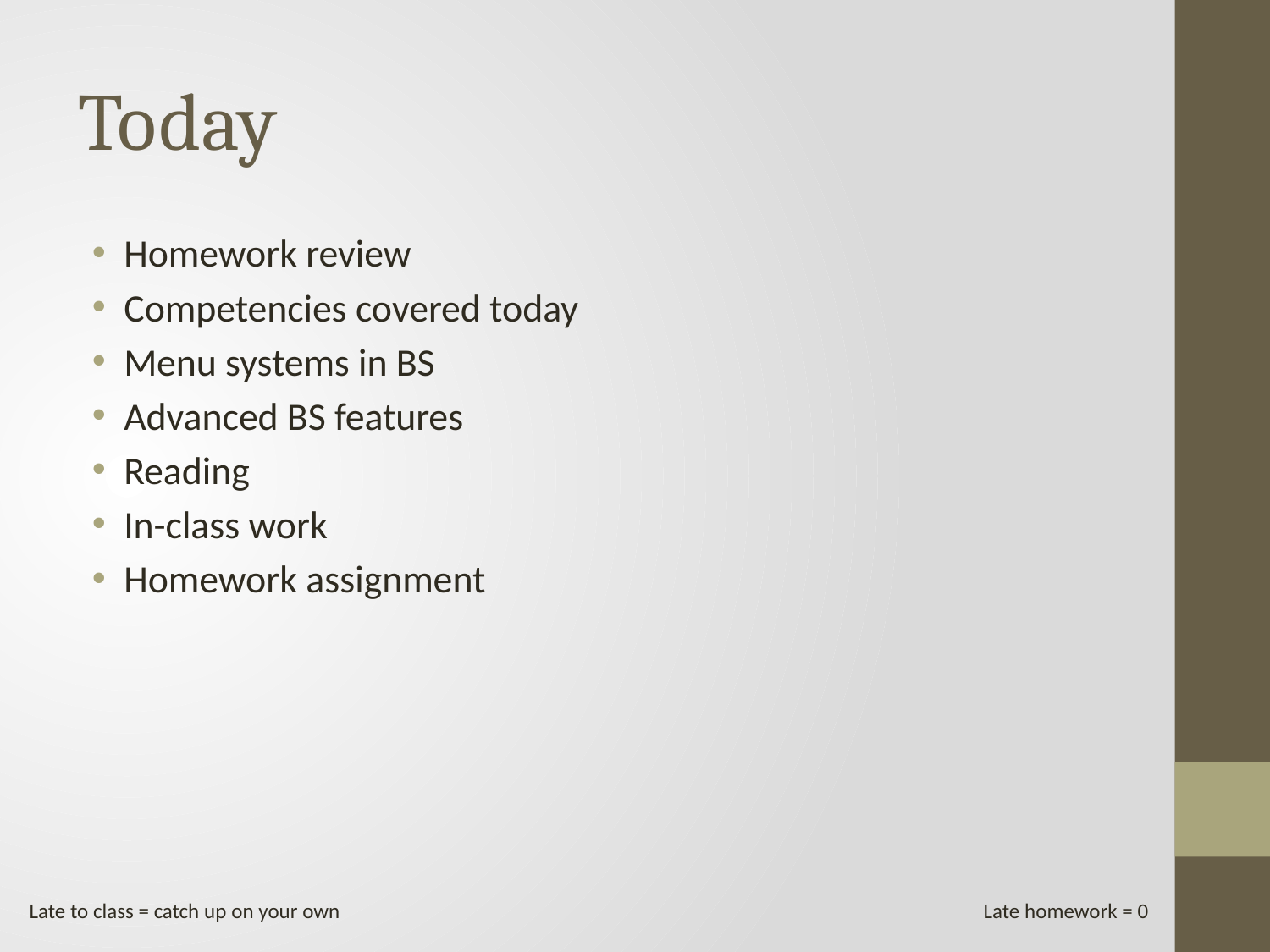

# Today
Homework review
Competencies covered today
Menu systems in BS
Advanced BS features
Reading
In-class work
Homework assignment